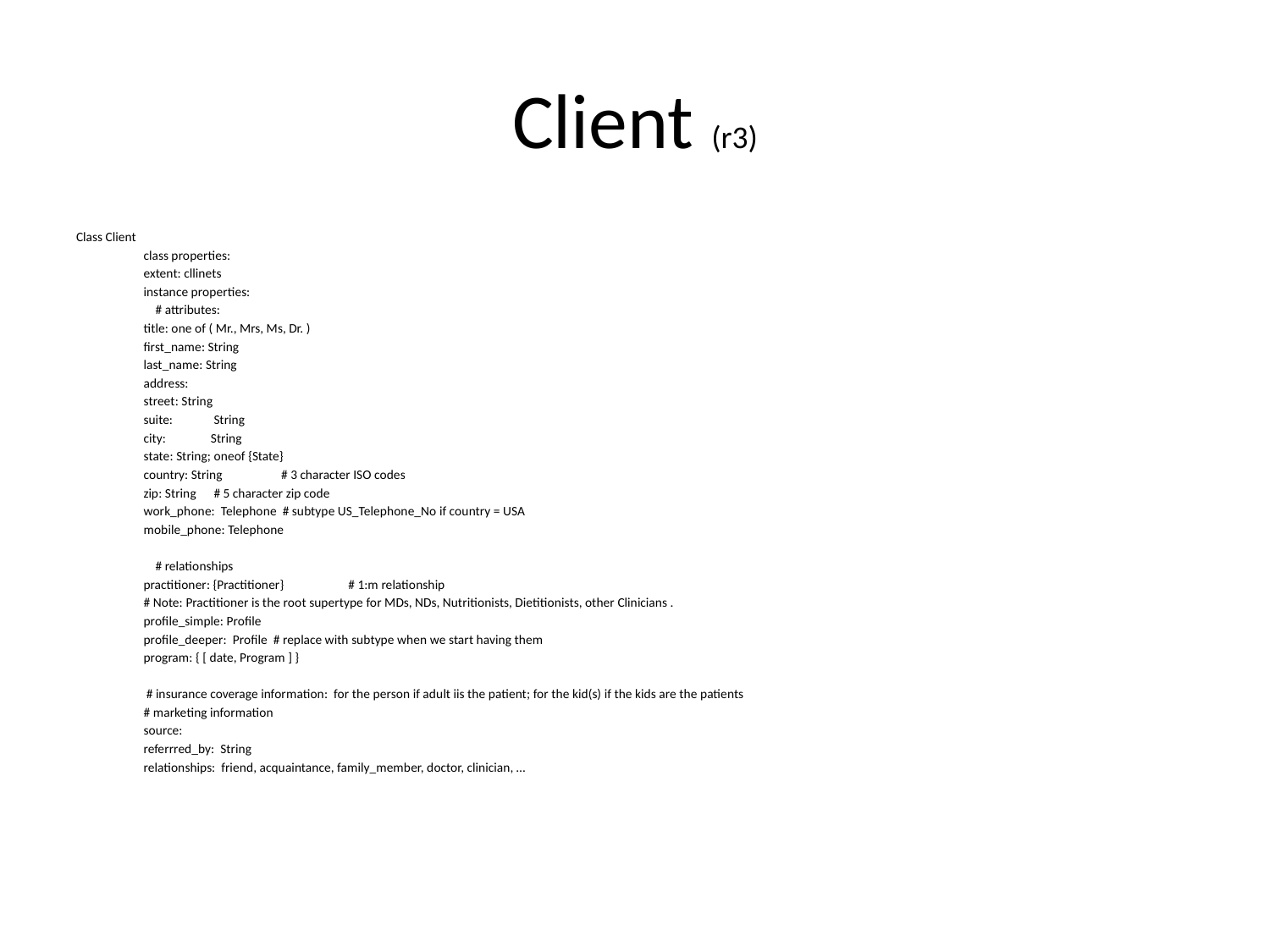

# Client (r3)
Class Client
	class properties:
		extent: cllinets
	instance properties:
	    # attributes:
		title: one of ( Mr., Mrs, Ms, Dr. )
		first_name: String
		last_name: String
		address:
			street: String
			suite:	 String
			city: 	String
			state: String; oneof {State}
			country: String 	 # 3 character ISO codes
			zip: String 		 # 5 character zip code
		work_phone:  Telephone  # subtype US_Telephone_No if country = USA
		mobile_phone: Telephone

	    # relationships
		practitioner: {Practitioner}	 # 1:m relationship
				# Note: Practitioner is the root supertype for MDs, NDs, Nutritionists, Dietitionists, other Clinicians .
		profile_simple: Profile
		profile_deeper:  Profile  # replace with subtype when we start having them
		program: { [ date, Program ] }

	 # insurance coverage information:  for the person if adult iis the patient; for the kid(s) if the kids are the patients
	# marketing information
		source:
		referrred_by:  String
		relationships:  friend, acquaintance, family_member, doctor, clinician, …